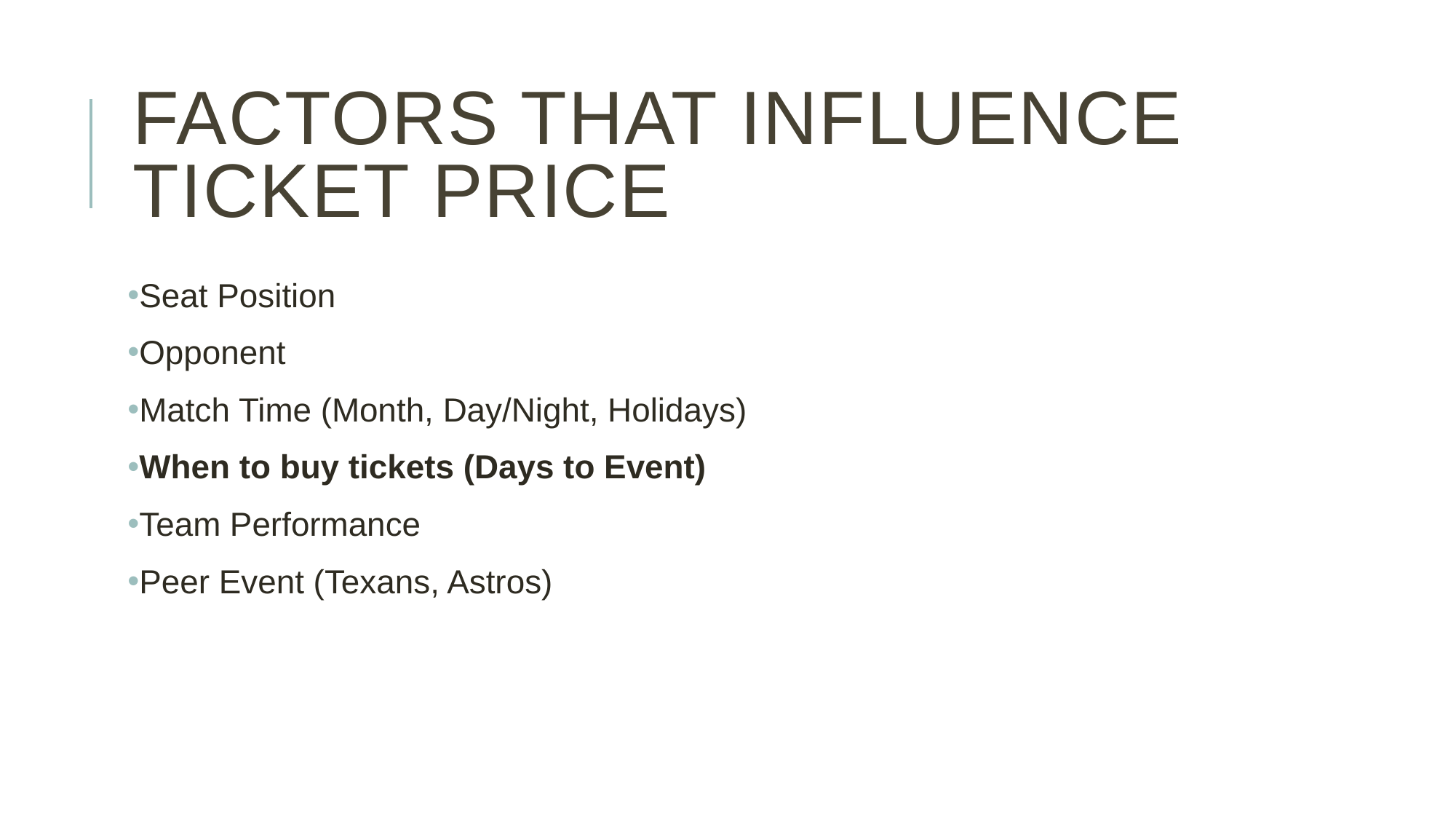

# Factors that Influence Ticket Price
Seat Position
Opponent
Match Time (Month, Day/Night, Holidays)
When to buy tickets (Days to Event)
Team Performance
Peer Event (Texans, Astros)